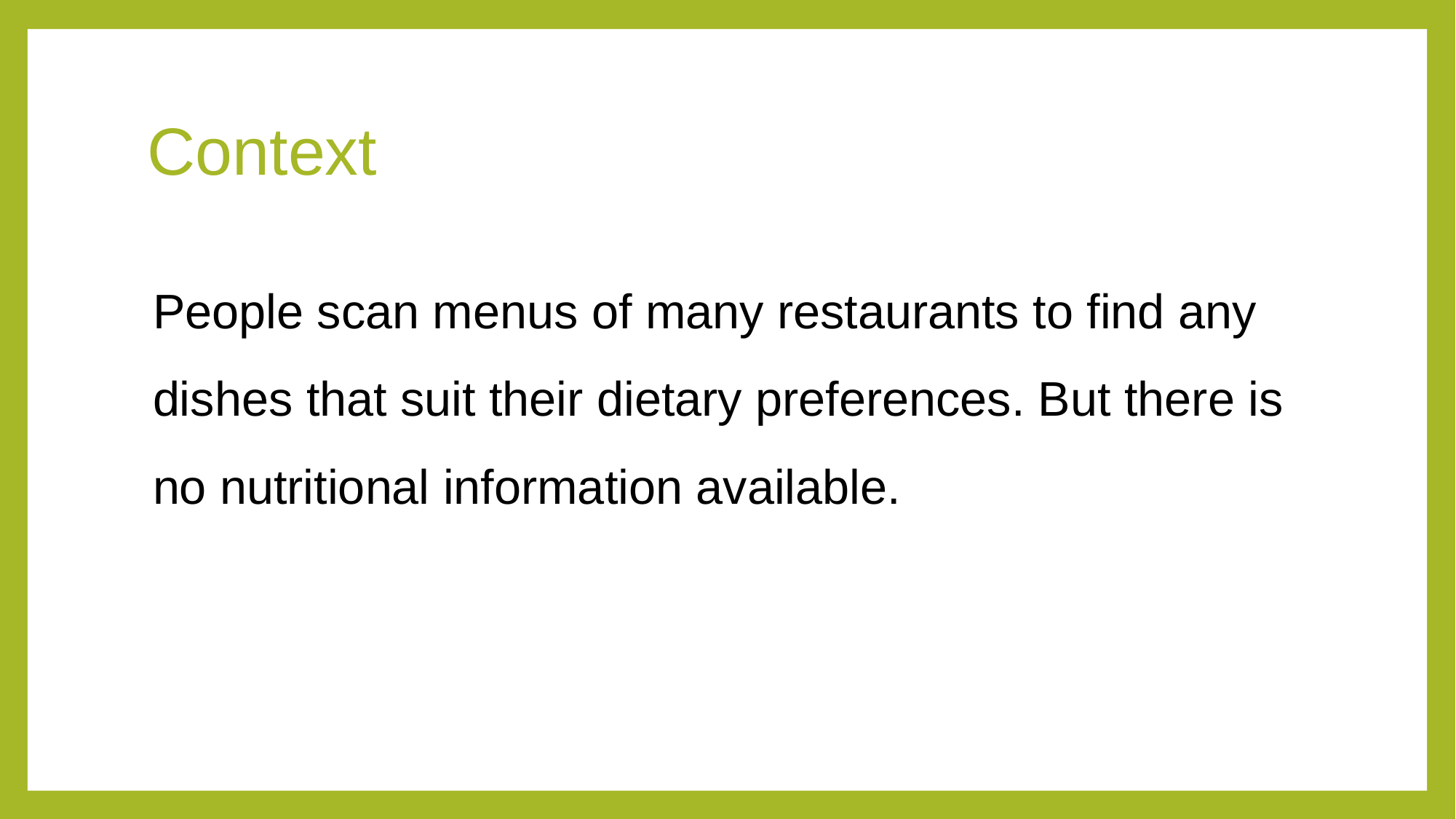

# Context
People scan menus of many restaurants to find any dishes that suit their dietary preferences. But there is no nutritional information available.